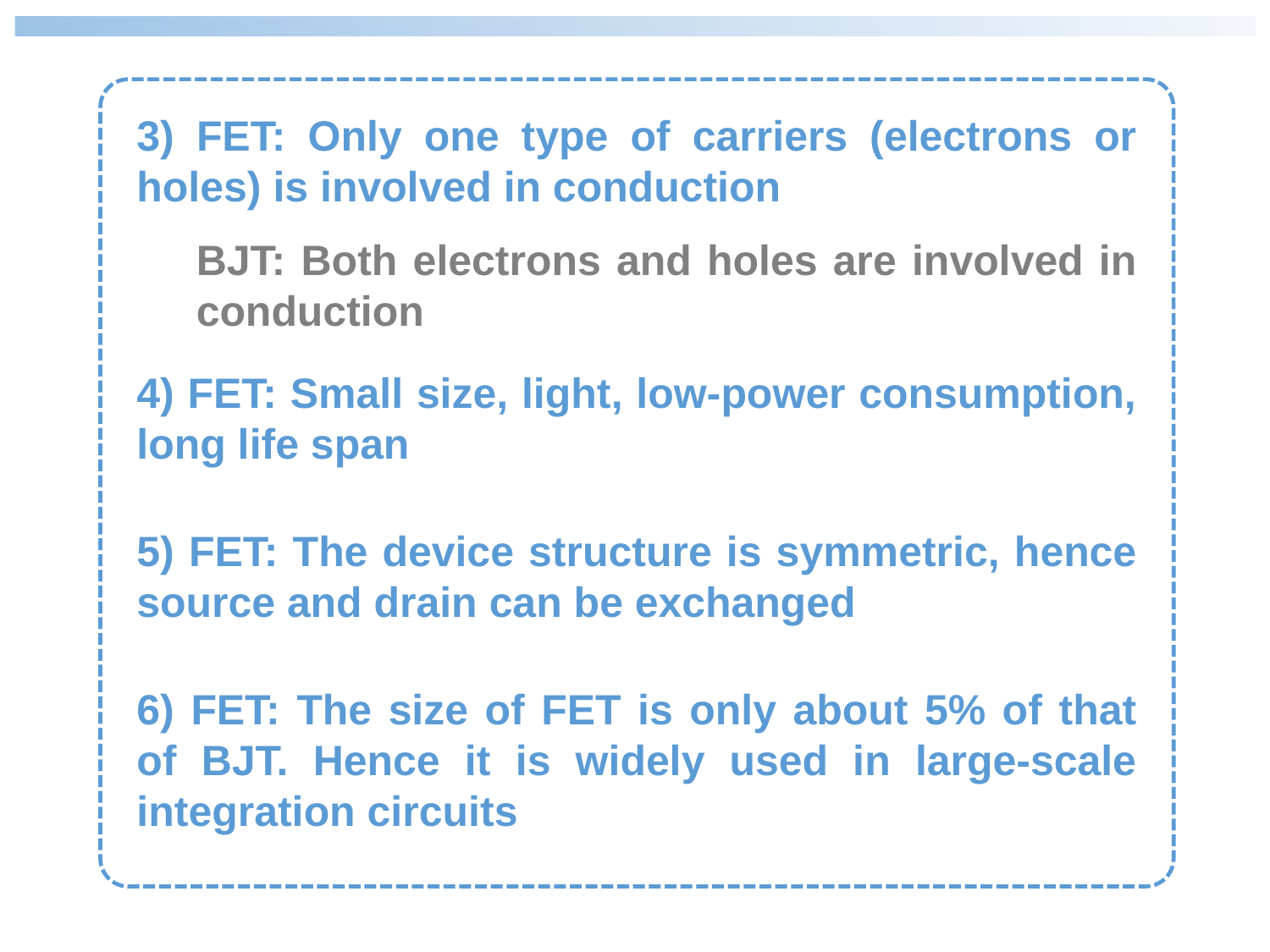

3) FET: Only one type of carriers (electrons or holes) is involved in conduction
BJT: Both electrons and holes are involved in conduction
4) FET: Small size, light, low-power consumption, long life span
5) FET: The device structure is symmetric, hence source and drain can be exchanged
6) FET: The size of FET is only about 5% of that of BJT. Hence it is widely used in large-scale integration circuits